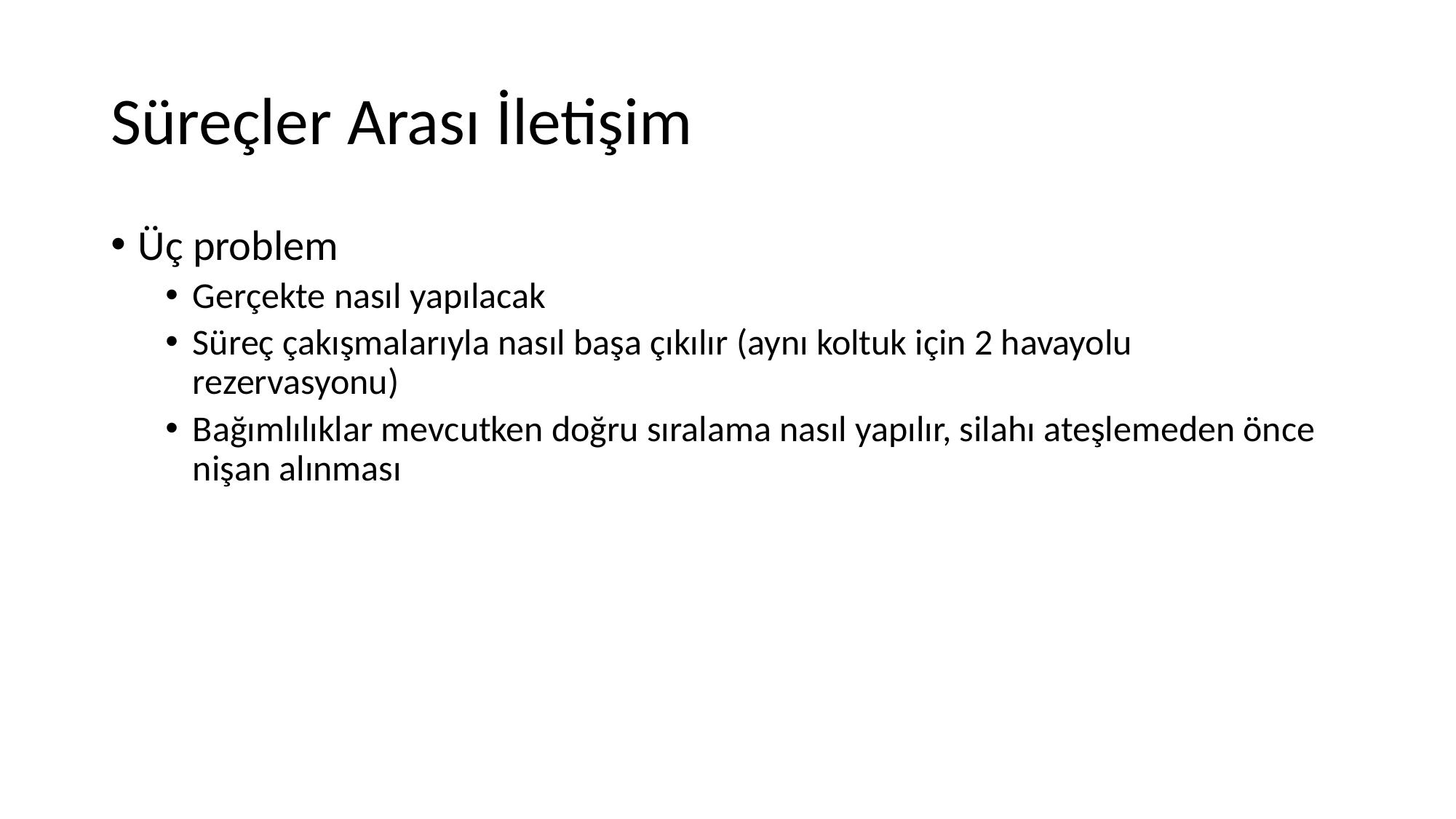

# Süreçler Arası İletişim
Üç problem
Gerçekte nasıl yapılacak
Süreç çakışmalarıyla nasıl başa çıkılır (aynı koltuk için 2 havayolu rezervasyonu)
Bağımlılıklar mevcutken doğru sıralama nasıl yapılır, silahı ateşlemeden önce nişan alınması